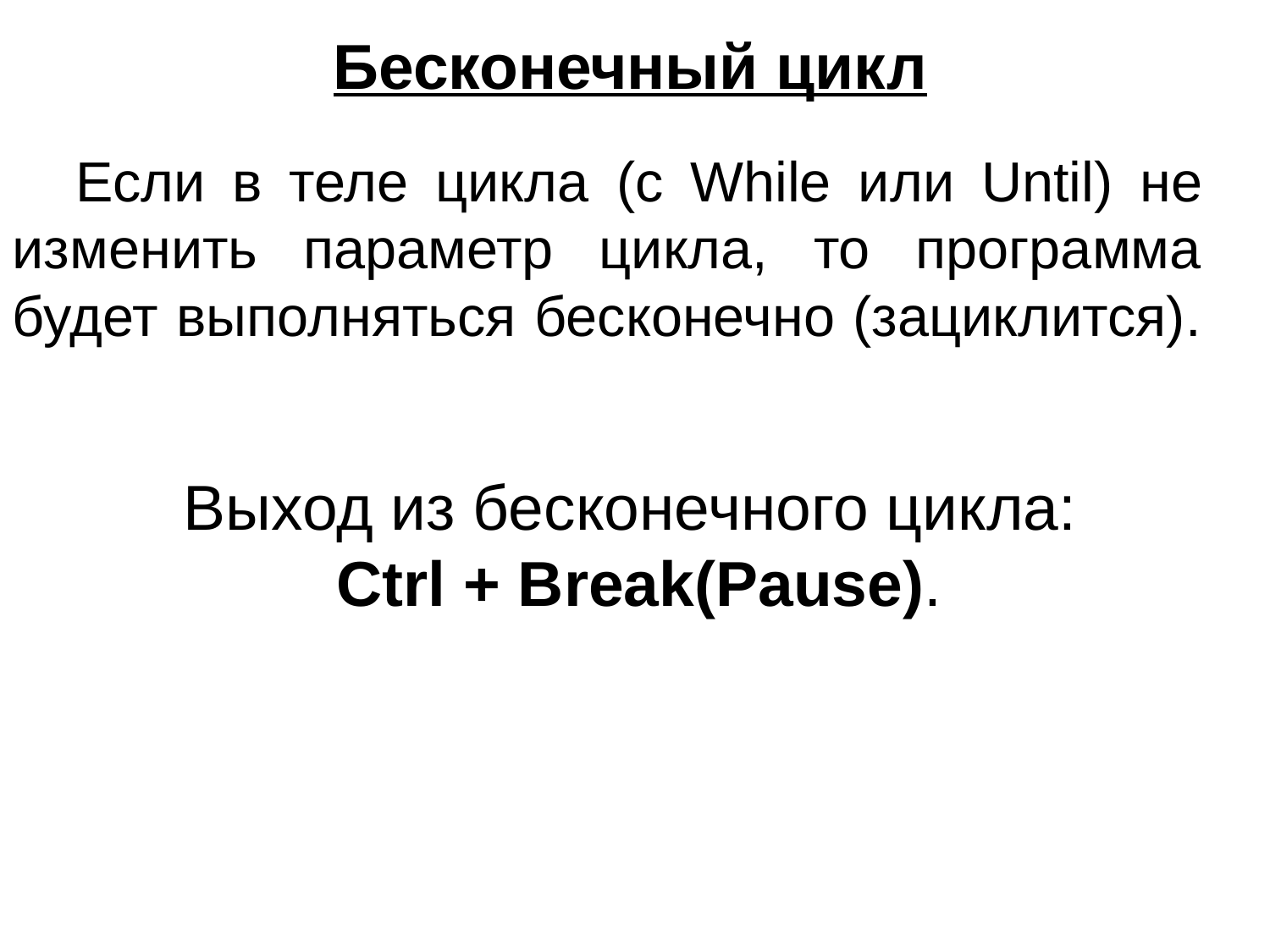

Бесконечный цикл
Если в теле цикла (c While или Until) не изменить параметр цикла, то программа будет выполняться бесконечно (зациклится).

Выход из бесконечного цикла:
Ctrl + Break(Pause).